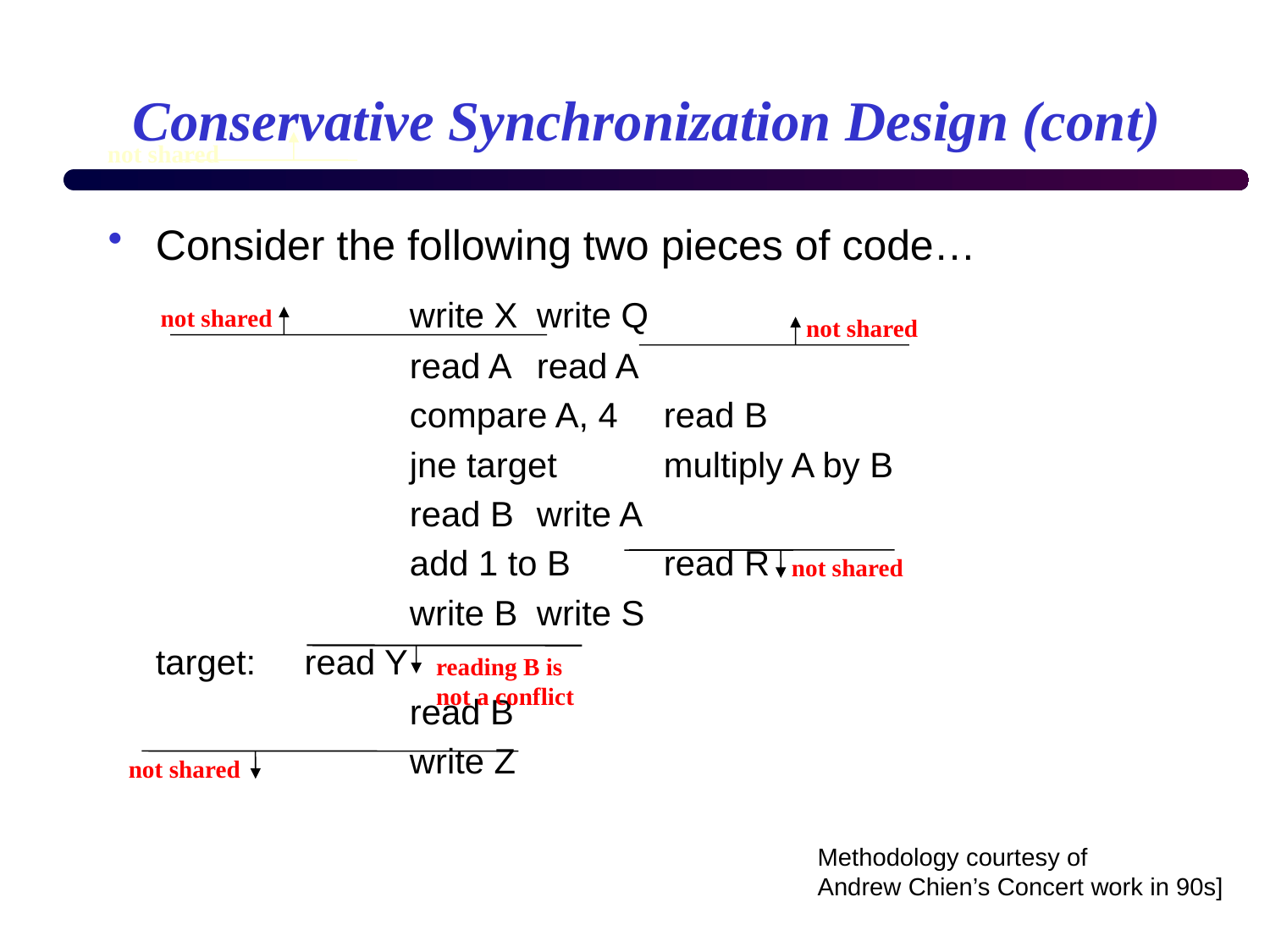

# Conservative Synchronization Design (cont)
not shared

Consider the following two pieces of code…
			write X	write Q
			read A	read A
			compare A, 4	read B
			jne target	multiply A by B
			read B	write A
			add 1 to B	read R
			write B	write S
	target:     read Y
			read B
			write Z

not shared

not shared

not shared

reading B is
not a conflict

not shared

Methodology courtesy of
Andrew Chien’s Concert work in 90s]